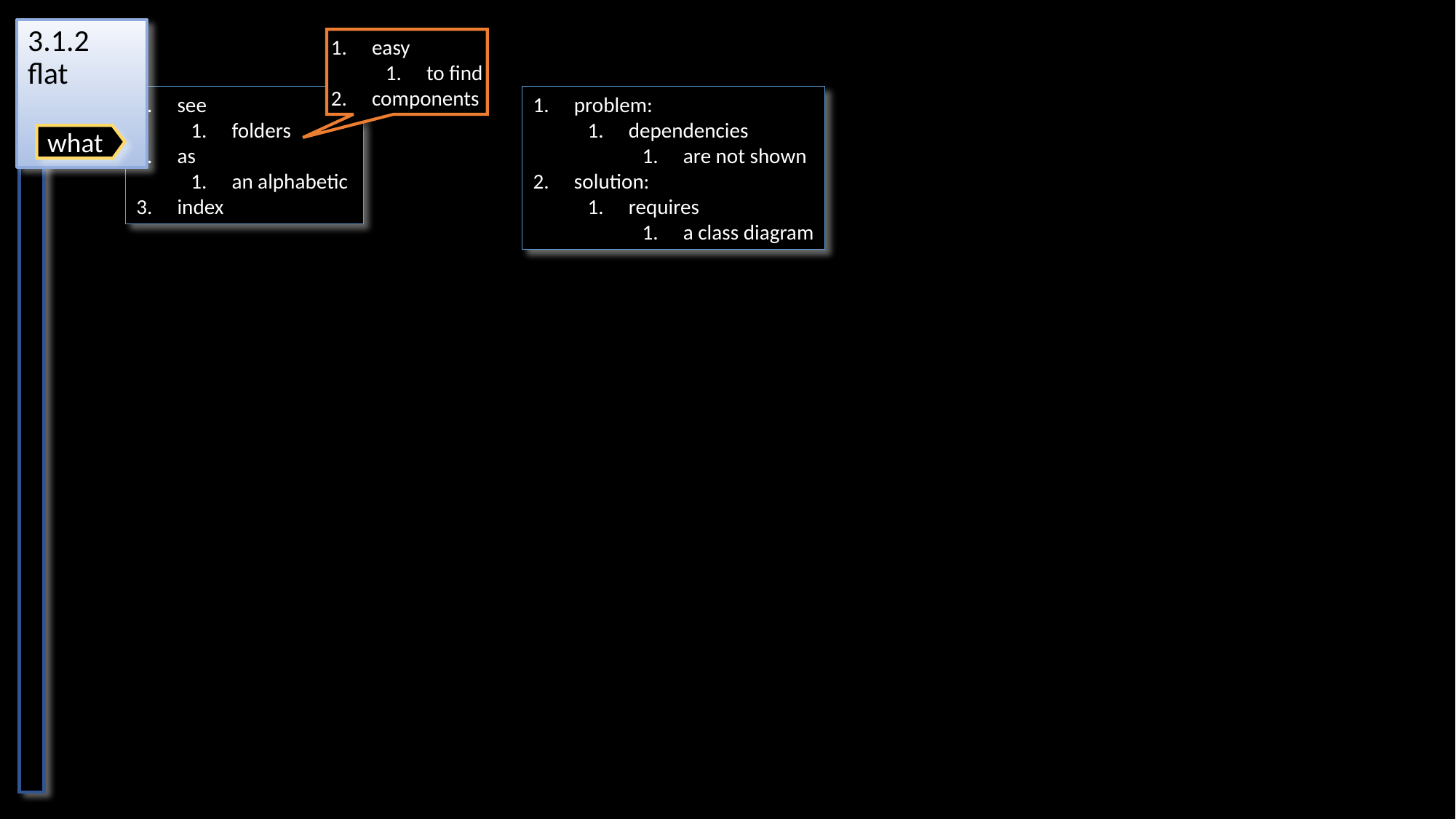

# 3.1.2 flat
easy
to find
components

see
folders
as
an alphabetic
index
problem:
dependencies
are not shown
solution:
requires
a class diagram
what